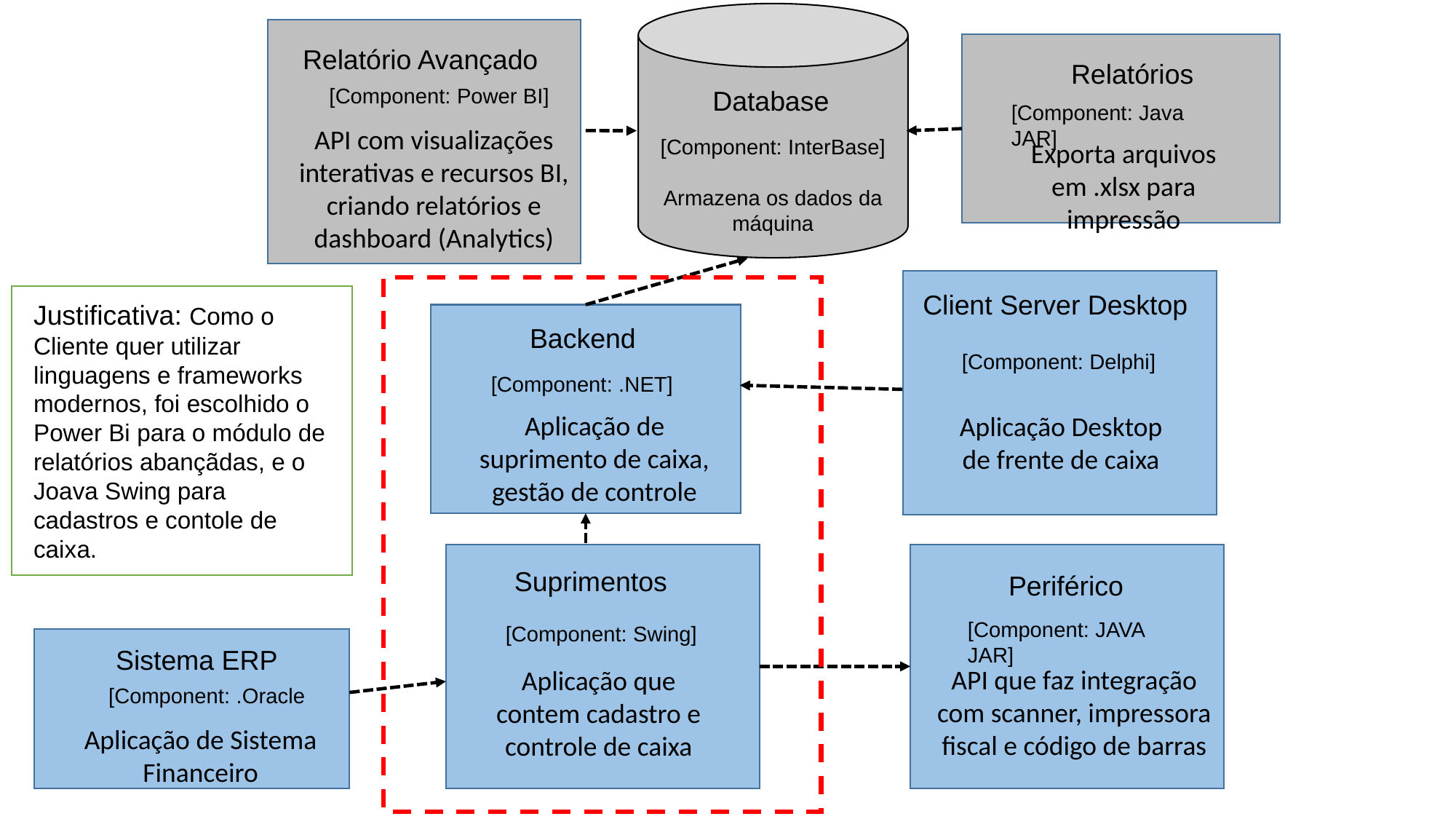

[Component: InterBase]

Armazena os dados da máquina

Relatório Avançado
Relatórios
[Component: Power BI]
  Database

[Component: Java JAR]
API com visualizações interativas e recursos BI, criando relatórios e dashboard (Analytics)
Exporta arquivos em .xlsx para impressão

Client Server Desktop

Justificativa: Como o Cliente quer utilizar linguagens e frameworks modernos, foi escolhido o Power Bi para o módulo de relatórios abançãdas, e o Joava Swing para cadastros e contole de caixa.

Backend
[Component: Delphi]
[Component: .NET]
Aplicação de suprimento de caixa, gestão de controle
Aplicação Desktop de frente de caixa

Suprimentos

Periférico
[Component: JAVA  JAR]
[Component: Swing]

Sistema ERP
API que faz integração com scanner, impressora fiscal e código de barras
Aplicação que contem cadastro e controle de caixa
[Component: .Oracle
Aplicação de Sistema Financeiro